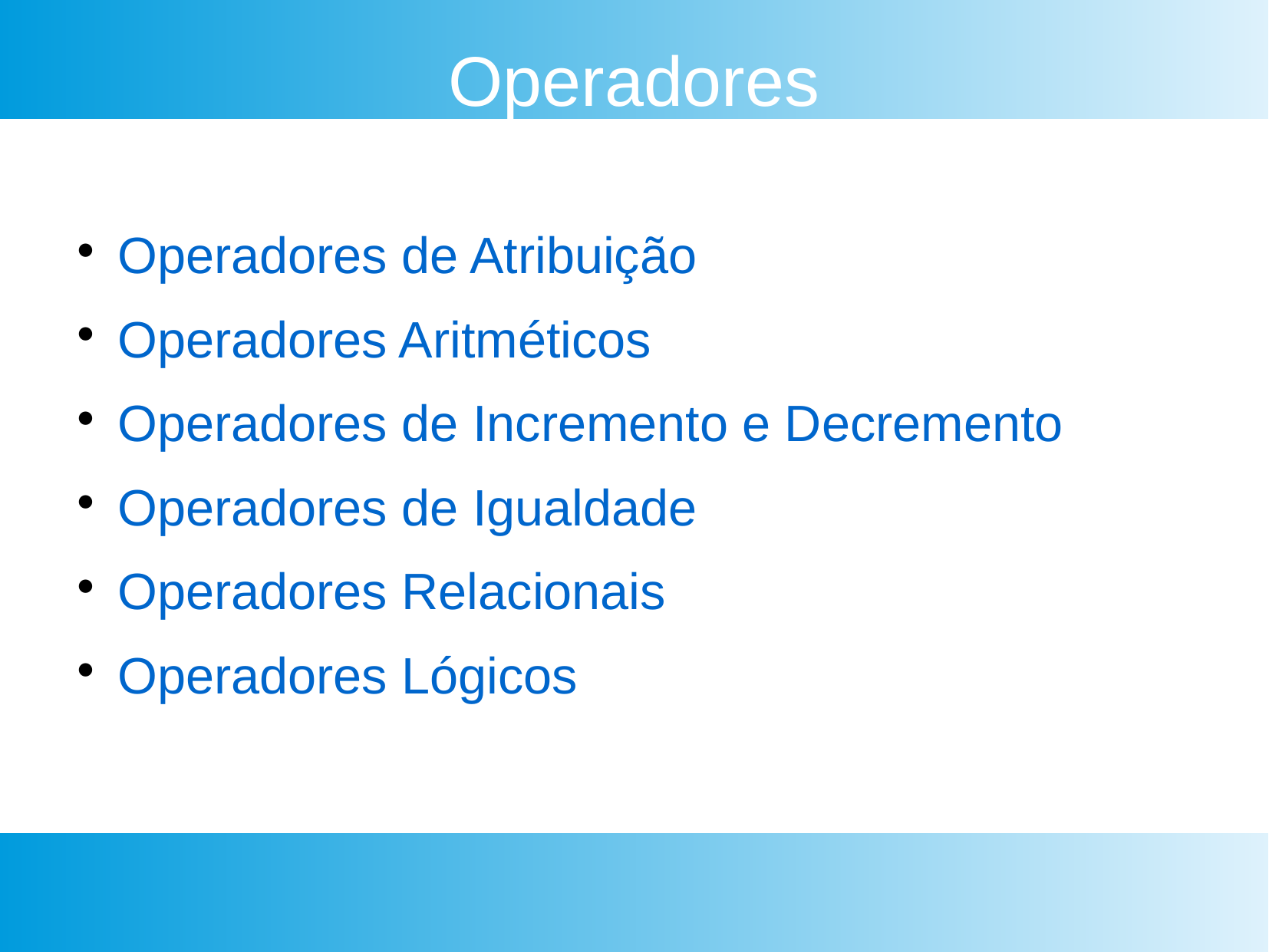

Operadores
Operadores de Atribuição
Operadores Aritméticos
Operadores de Incremento e Decremento
Operadores de Igualdade
Operadores Relacionais
Operadores Lógicos